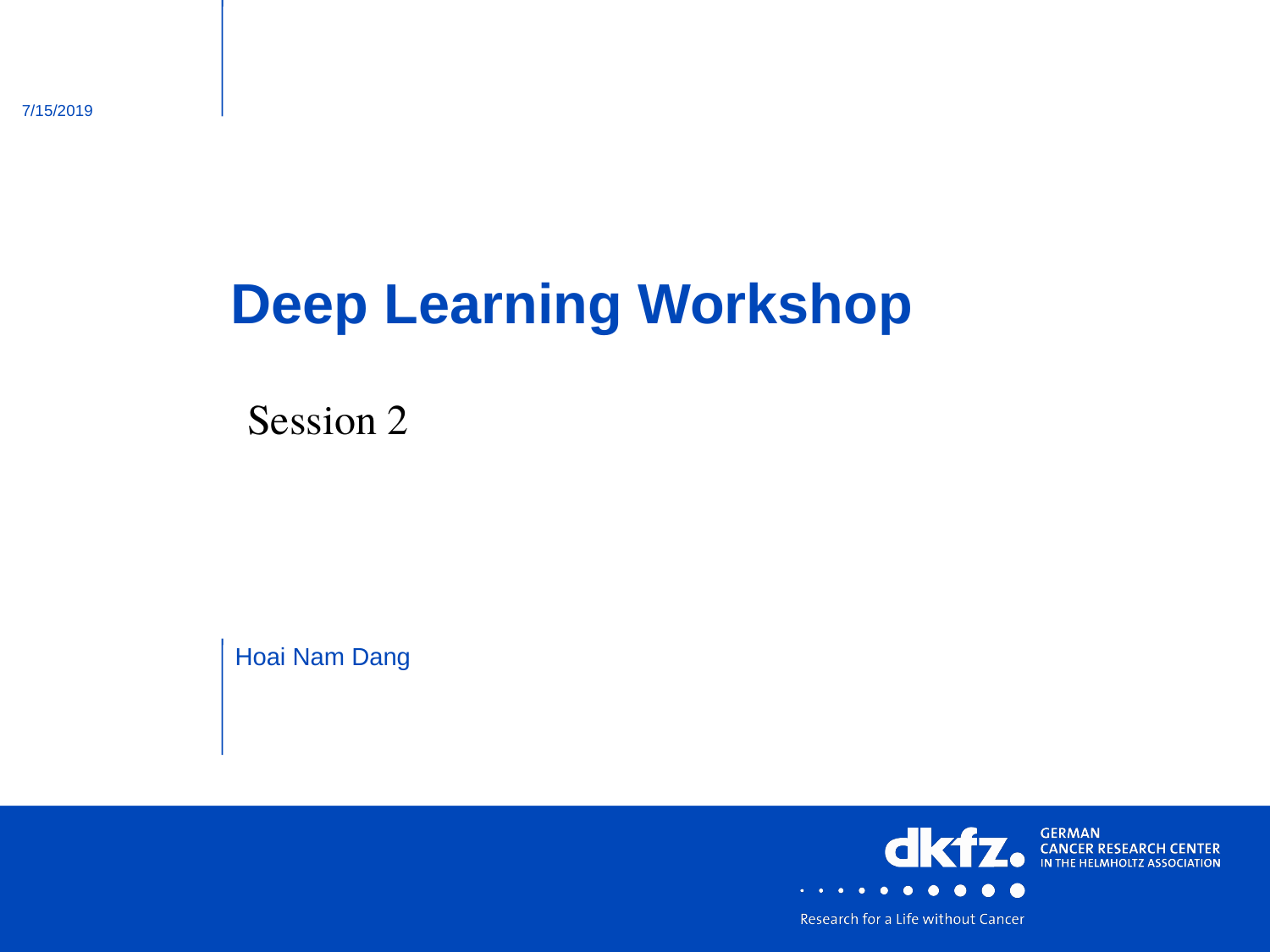

7/15/2019
# Deep Learning Workshop
Session 2
Hoai Nam Dang